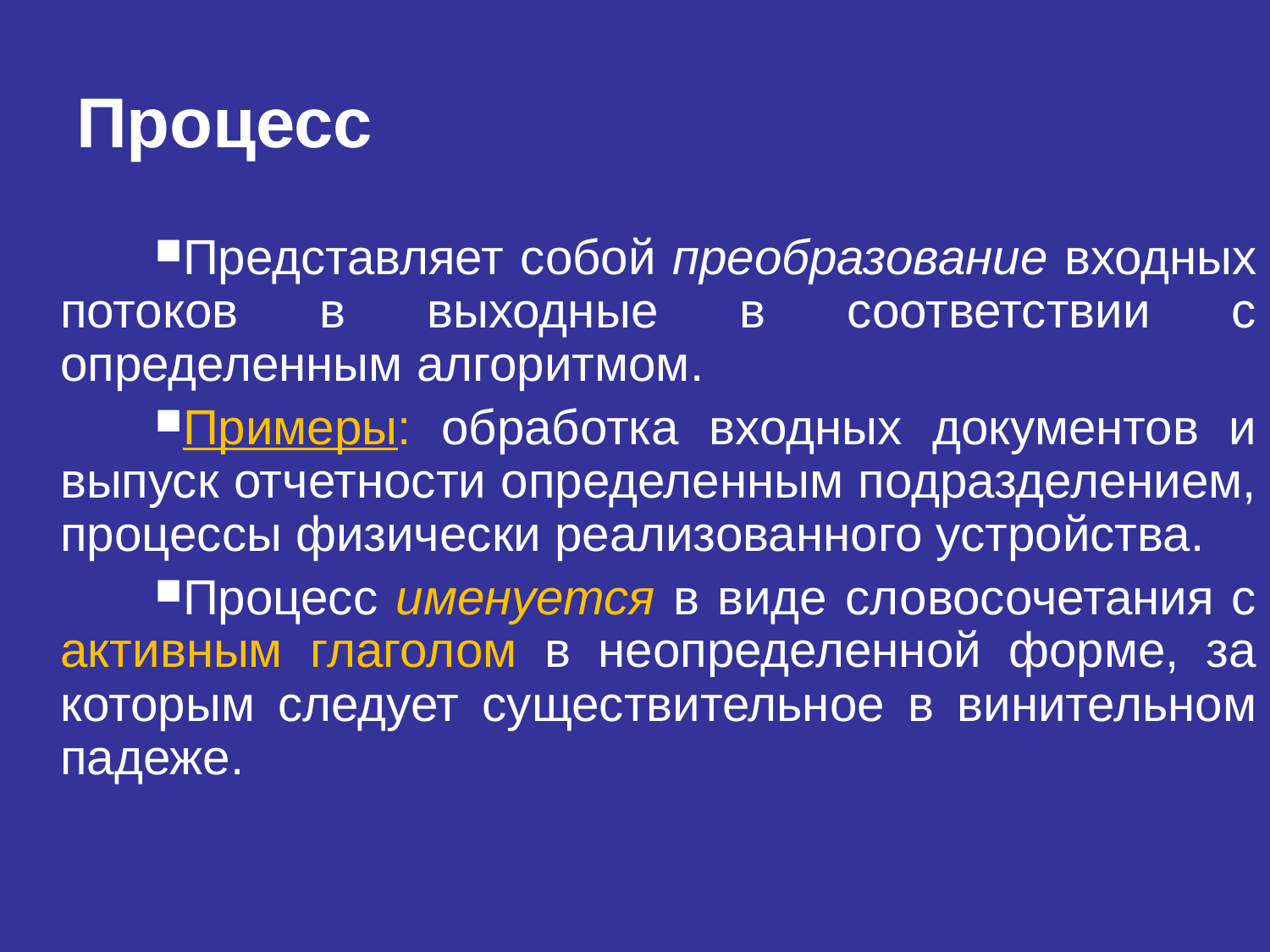

# Процесс
Представляет собой преобразование входных потоков в выходные в соответствии с определенным алгоритмом.
Примеры: обработка входных документов и выпуск отчетности определенным подразделением, процессы физически реализованного устройства.
Процесс именуется в виде словосочетания с активным глаголом в неопределенной форме, за которым следует существительное в винительном падеже.
48